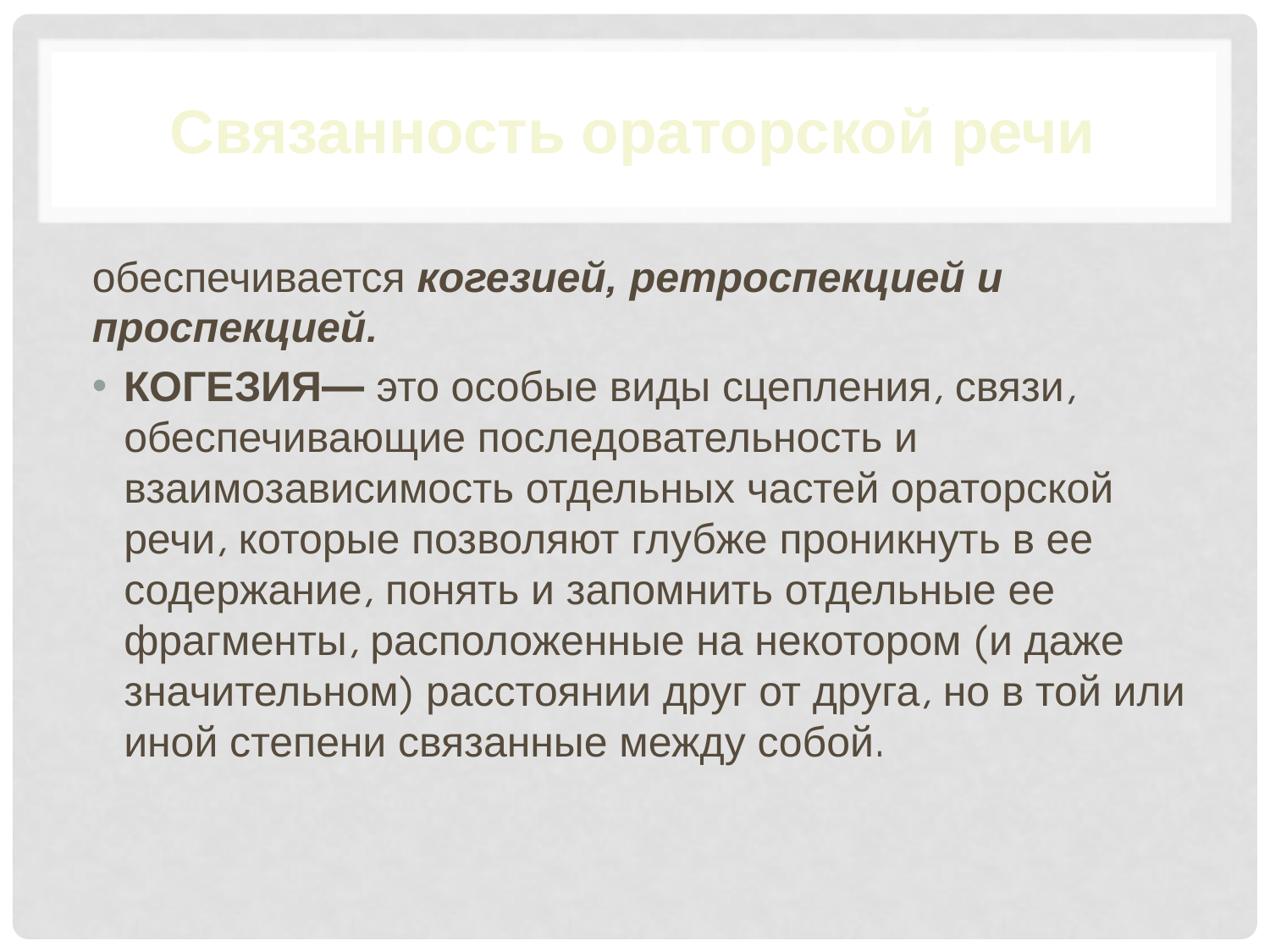

# Связанность ораторской речи
обеспечивается когезией, ретроспекцией и проспекцией.
КОГЕЗИЯ— это особые виды сцепления, связи, обеспечиваю­щие последовательность и взаимозависимость отдельных частей ораторской речи, которые позволяют глубже проникнуть в ее содержание, понять и запомнить отдельные ее фрагменты, рас­положенные на некотором (и даже значительном) расстоянии друг от друга, но в той или иной степени связанные между собой.